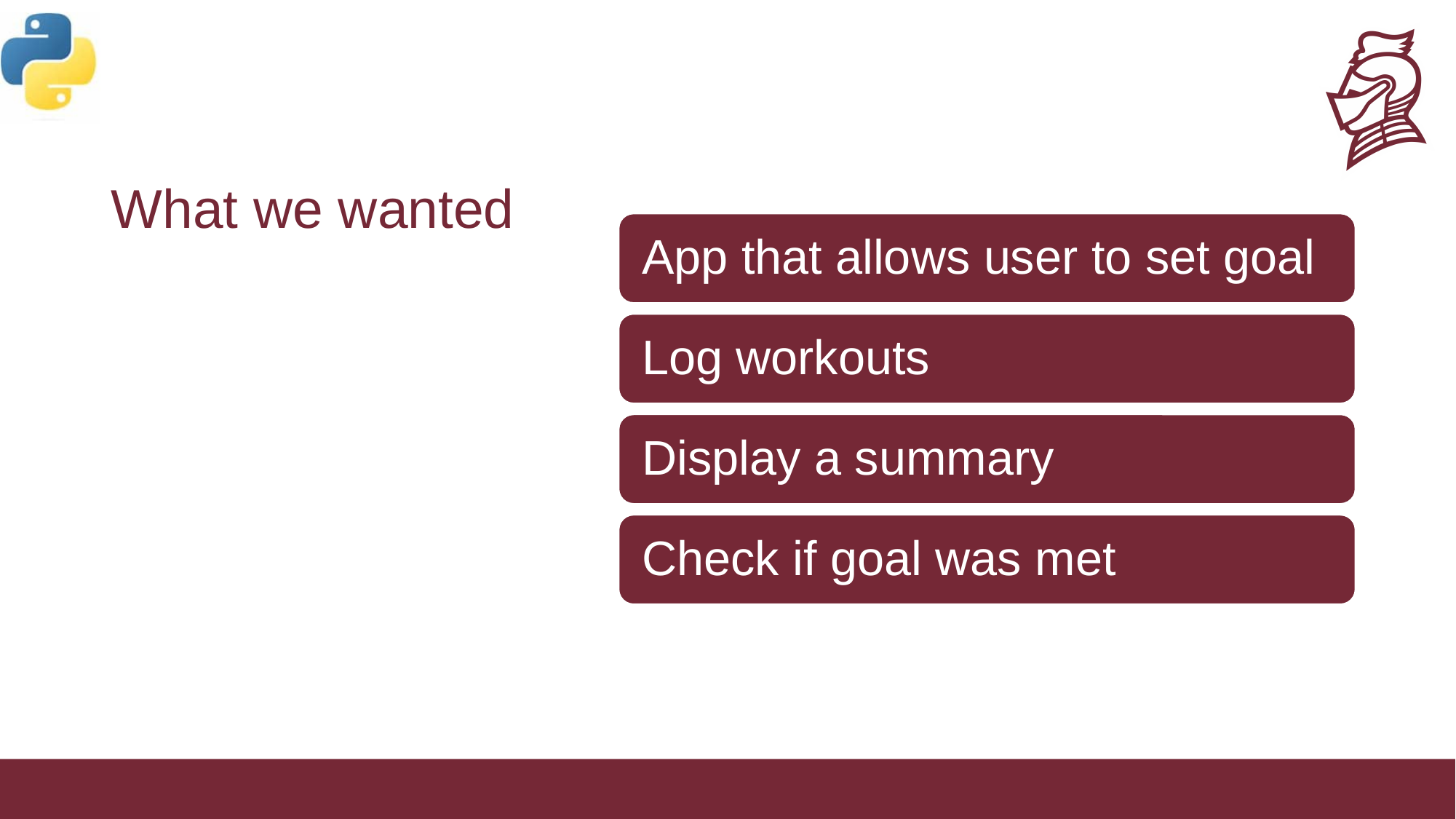

# What we wanted
App that allows user to set goal
Log workouts
Display a summary
Check if goal was met